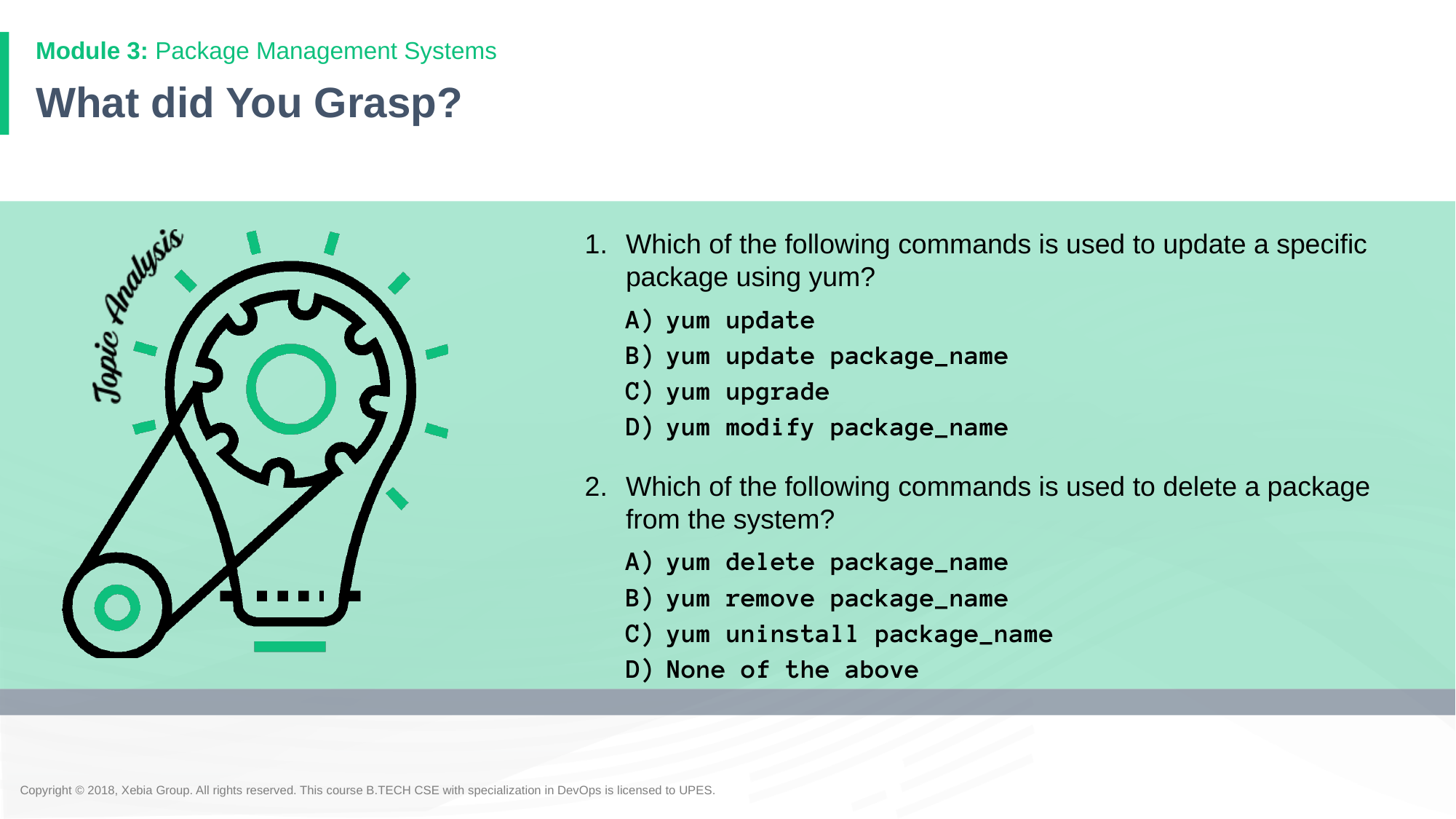

# What did You Grasp?
Which of the following commands is used to update a specific package using yum?
yum update
yum update package_name
yum upgrade
yum modify package_name
Which of the following commands is used to delete a package from the system?
yum delete package_name
yum remove package_name
yum uninstall package_name
None of the above